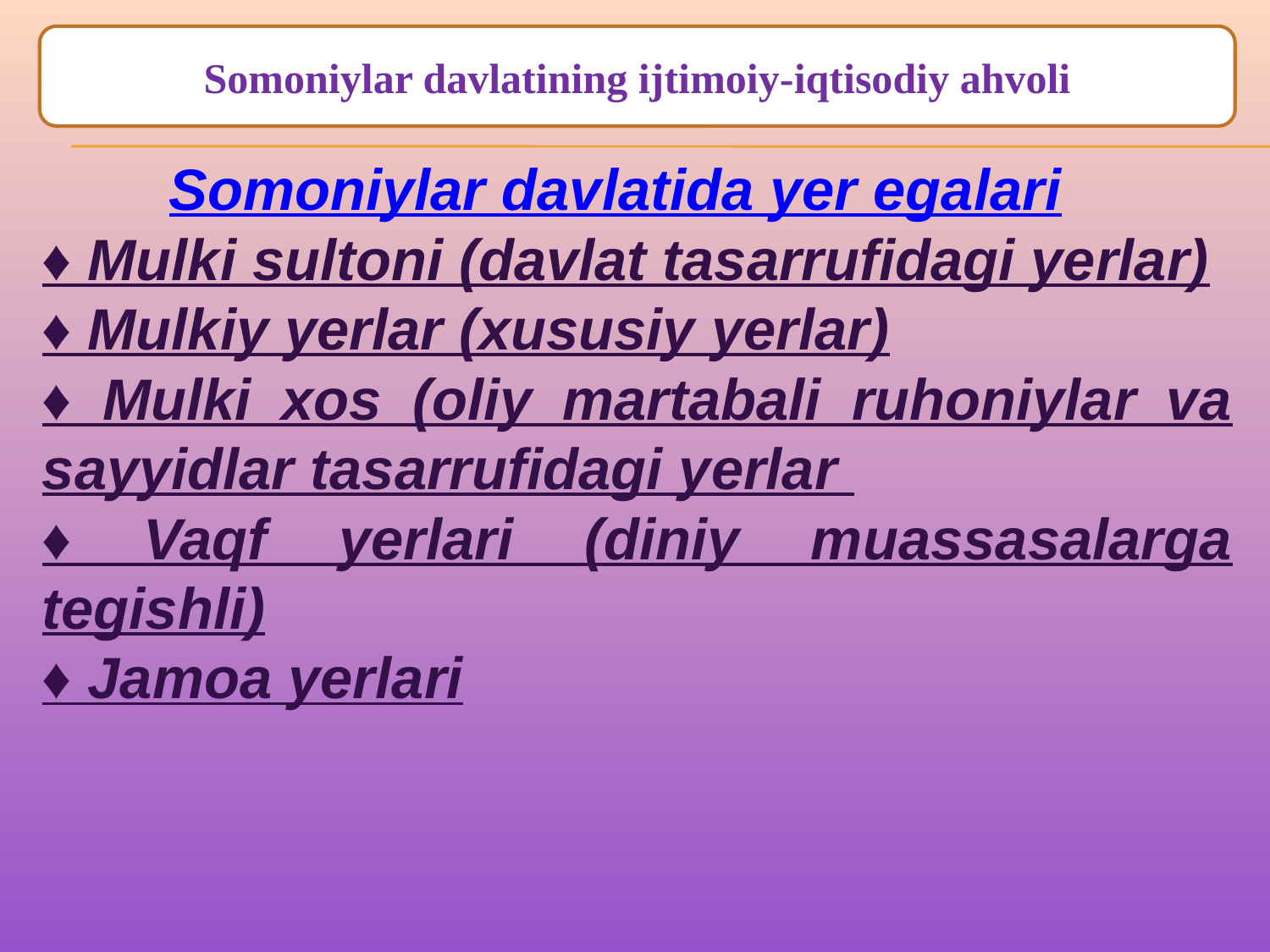

Somoniylar davlatining ijtimoiy-iqtisodiy ahvoli
 	Somoniylar davlatida yer egalari
♦ Mulki sultoni (davlat tasarrufidagi yerlar)
♦ Mulkiy yerlar (xususiy yerlar)
♦ Mulki xos (oliy martabali ruhoniylar va sayyidlar tasarrufidagi yerlar
♦ Vaqf yerlari (diniy muassasalarga tegishli)
♦ Jamoa yerlari